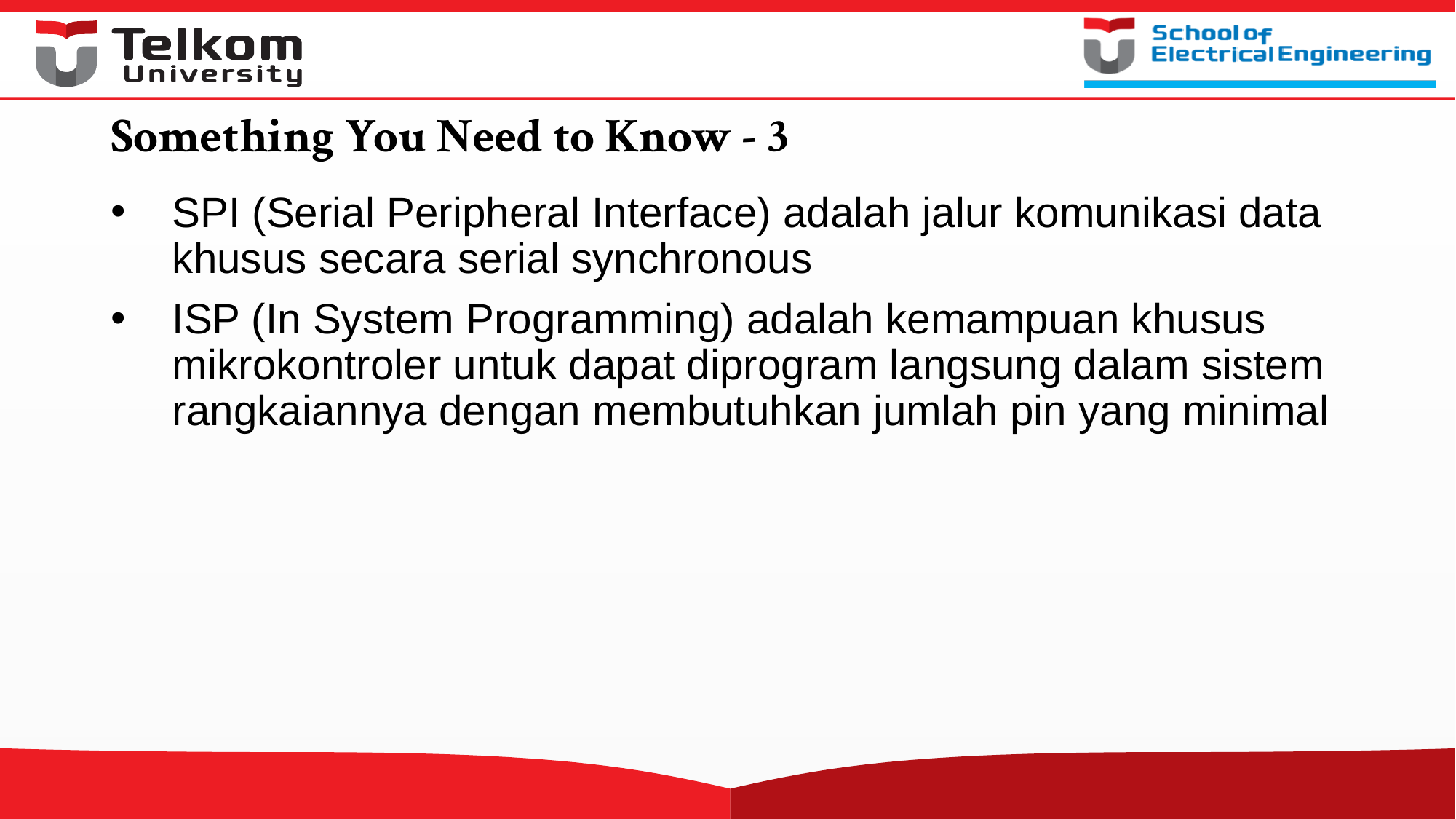

# Something You Need to Know - 3
SPI (Serial Peripheral Interface) adalah jalur komunikasi data khusus secara serial synchronous
ISP (In System Programming) adalah kemampuan khusus mikrokontroler untuk dapat diprogram langsung dalam sistem rangkaiannya dengan membutuhkan jumlah pin yang minimal